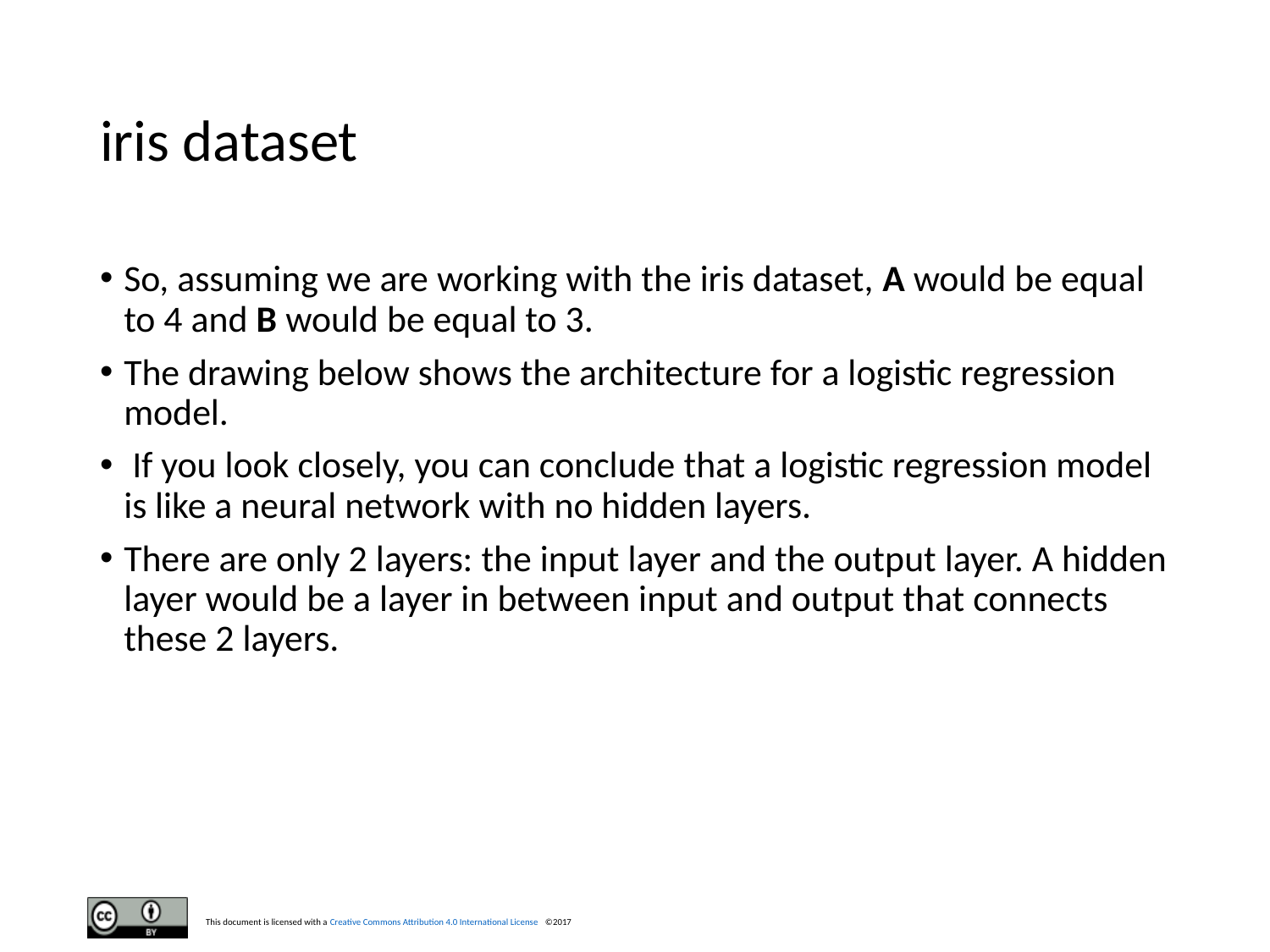

# iris dataset
So, assuming we are working with the iris dataset, A would be equal to 4 and B would be equal to 3.
The drawing below shows the architecture for a logistic regression model.
 If you look closely, you can conclude that a logistic regression model is like a neural network with no hidden layers.
There are only 2 layers: the input layer and the output layer. A hidden layer would be a layer in between input and output that connects these 2 layers.